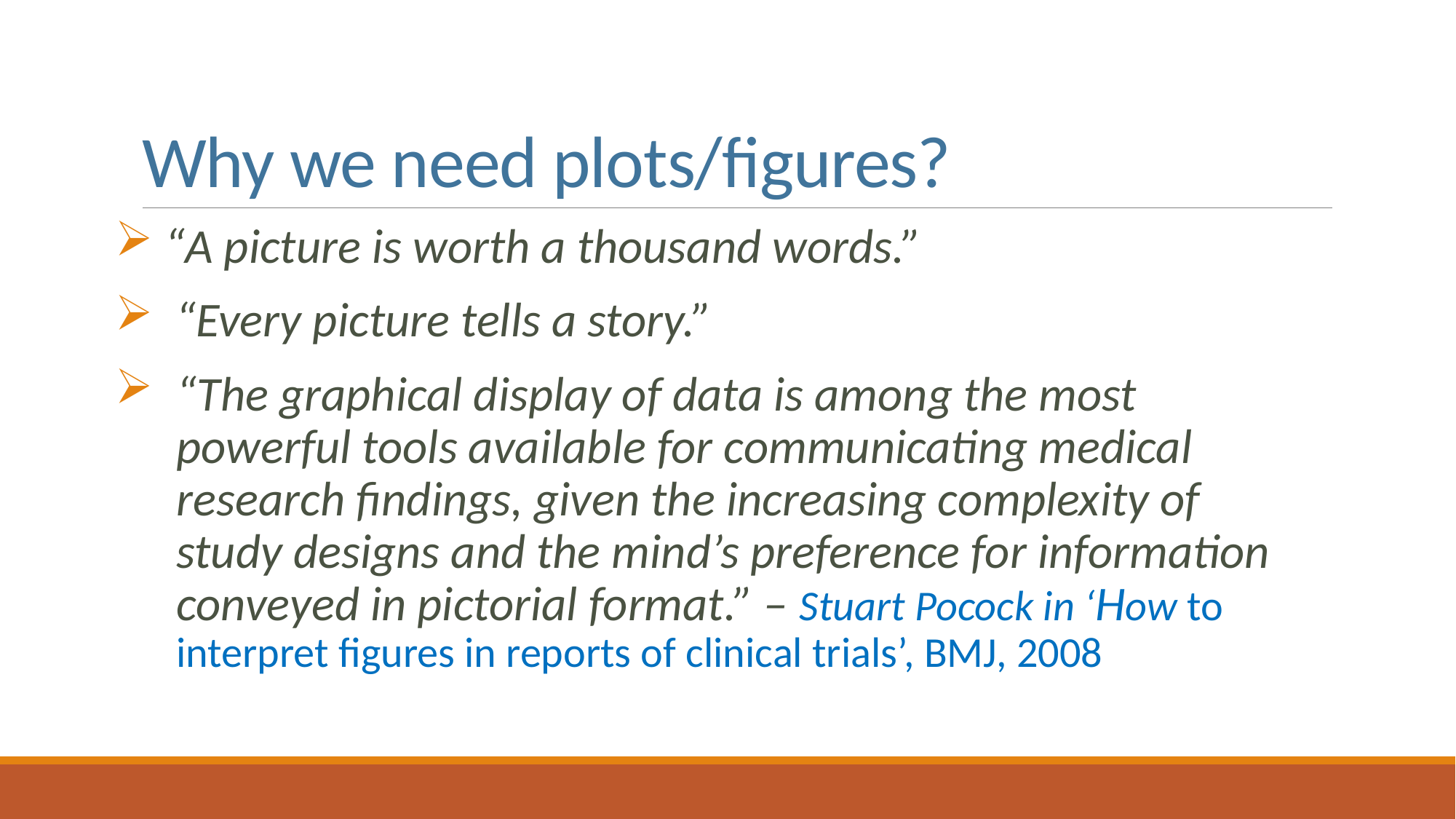

# Why we need plots/figures?
 “A picture is worth a thousand words.”
  “Every picture tells a story.”
“The graphical display of data is among the most powerful tools available for communicating medical research findings, given the increasing complexity of study designs and the mind’s preference for information conveyed in pictorial format.” – Stuart Pocock in ‘How to interpret figures in reports of clinical trials’, BMJ, 2008